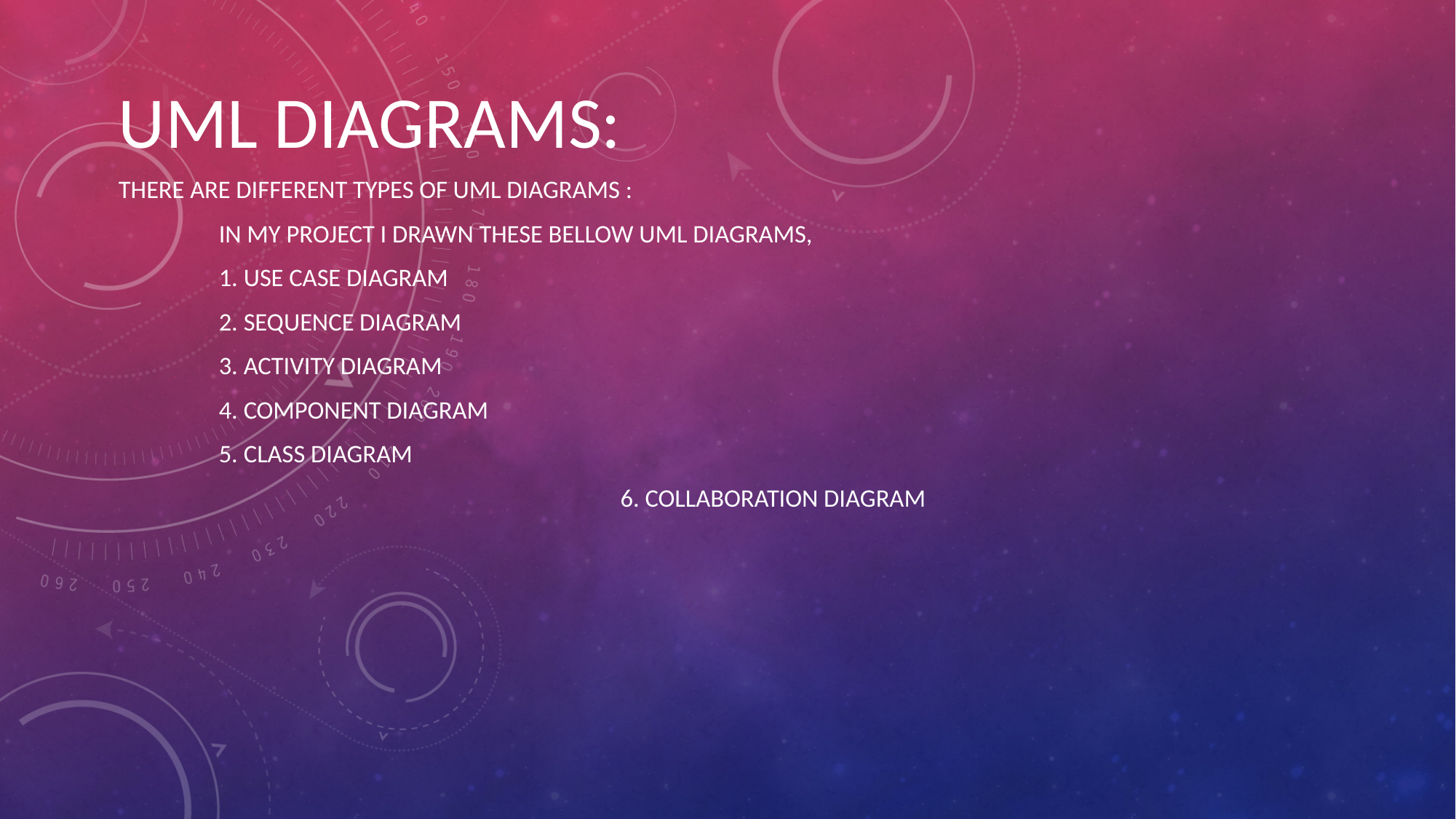

# UML DIAGRAMS:
There are different types of UML Diagrams :
	In my project i drawn these bellow Uml Diagrams,
										1. Use case diagram
										2. Sequence diagram
										3. Activity diagram
										4. Component diagram
										5. Class diagram
                                                                                         6. collaboration diagram